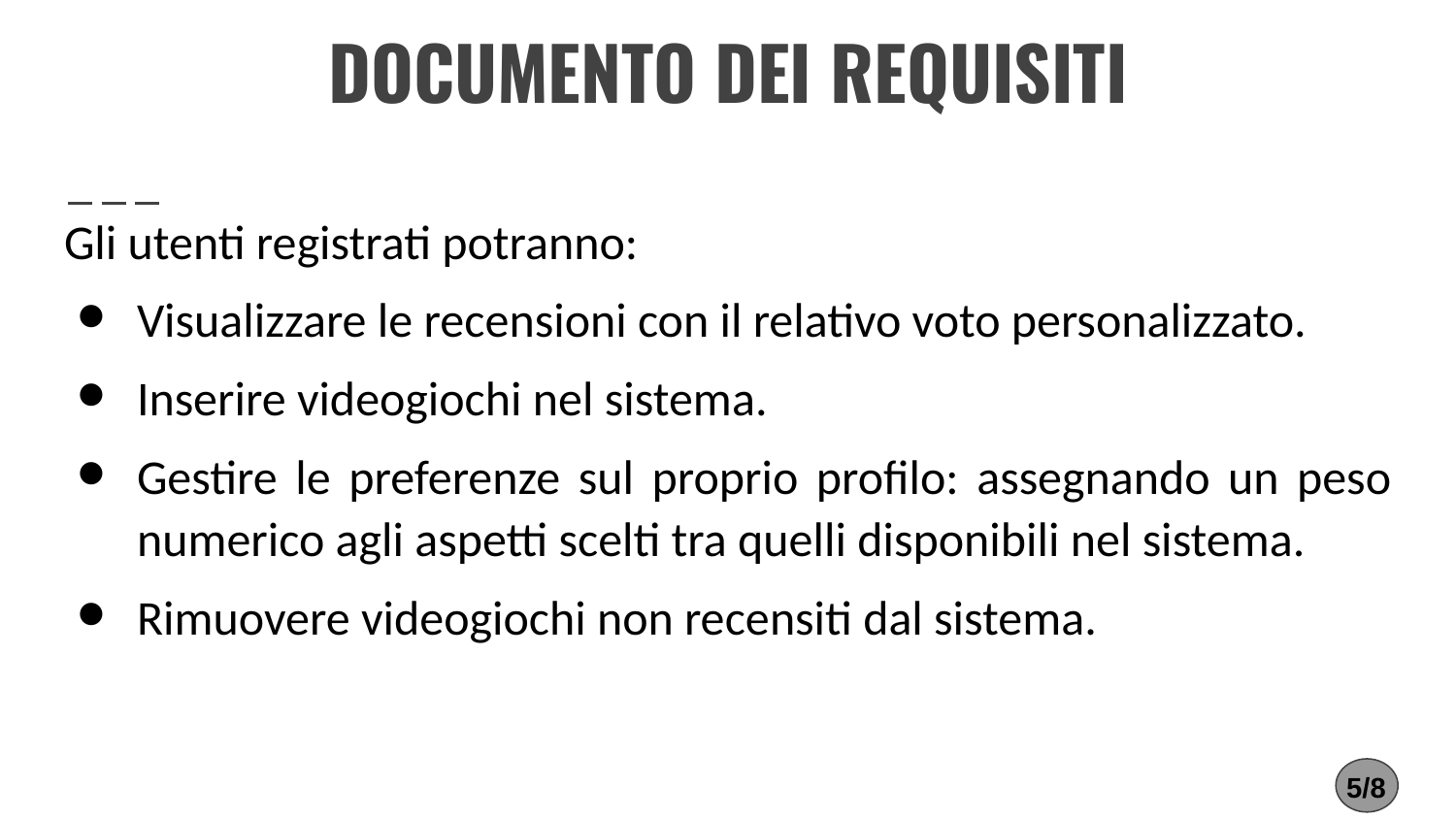

# DOCUMENTO DEI REQUISITI
Gli utenti registrati potranno:
Visualizzare le recensioni con il relativo voto personalizzato.
Inserire videogiochi nel sistema.
Gestire le preferenze sul proprio profilo: assegnando un peso numerico agli aspetti scelti tra quelli disponibili nel sistema.
Rimuovere videogiochi non recensiti dal sistema.

5/8